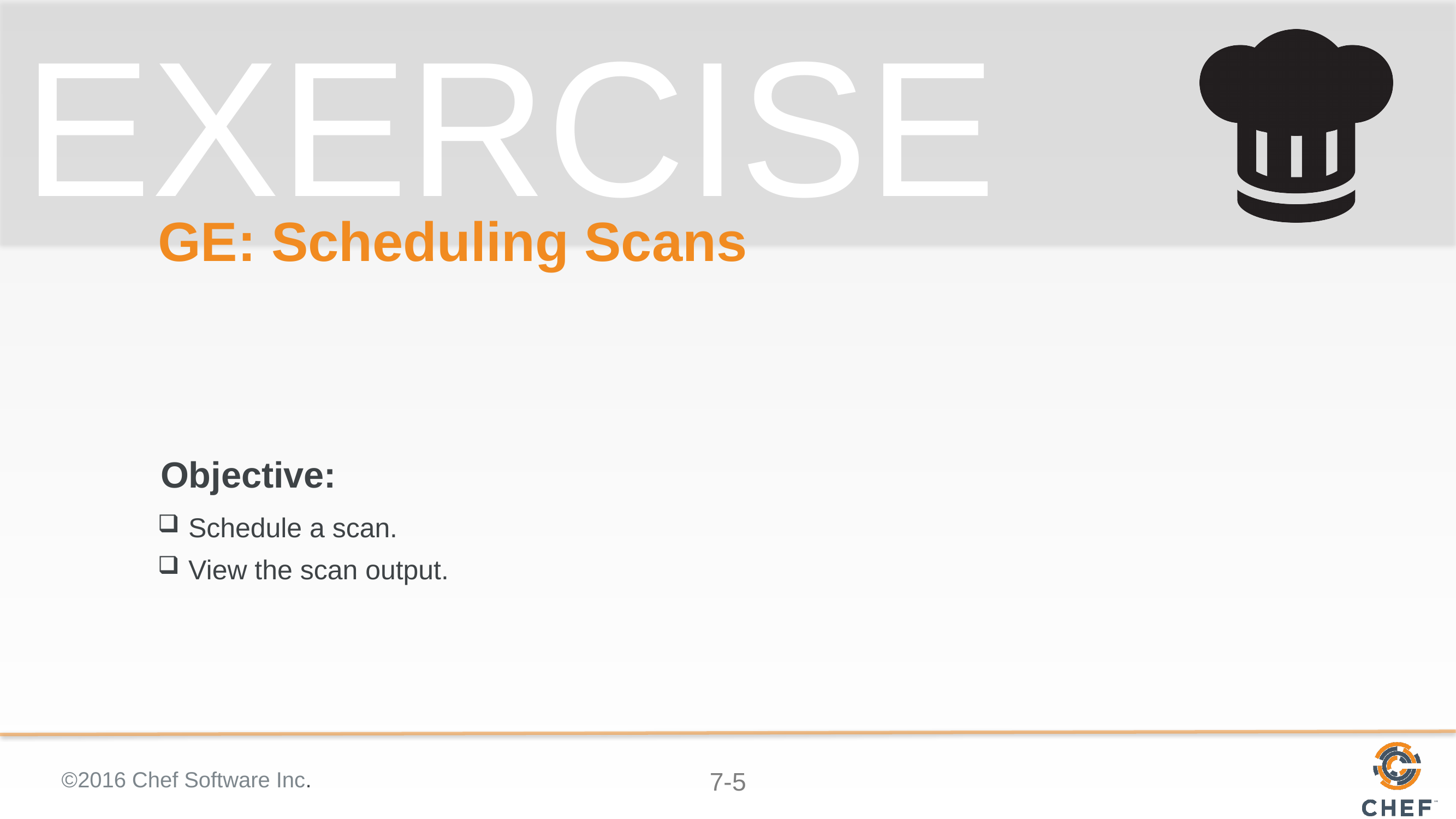

# GE: Scheduling Scans
Schedule a scan.
View the scan output.